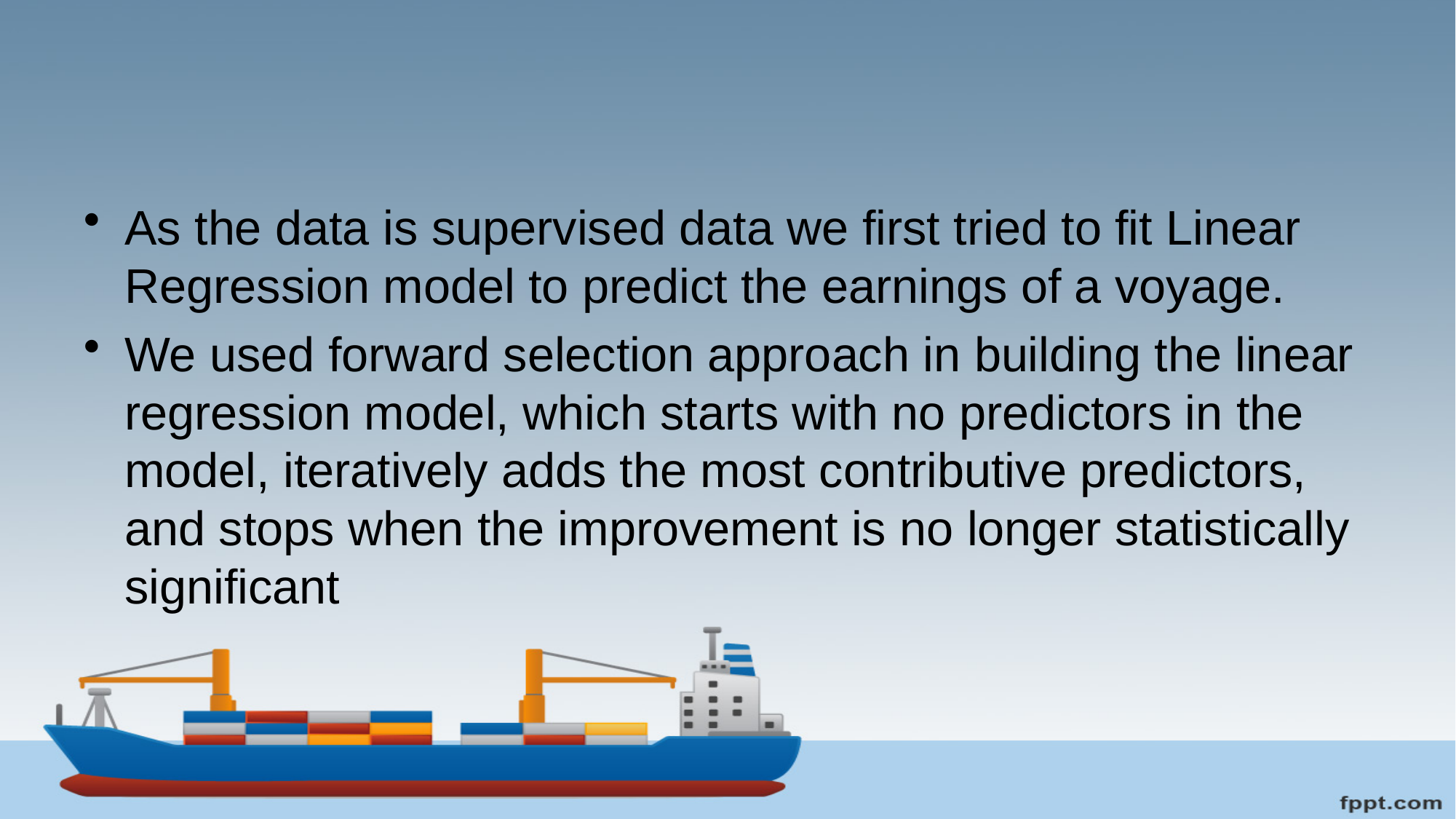

#
As the data is supervised data we first tried to fit Linear Regression model to predict the earnings of a voyage.
We used forward selection approach in building the linear regression model, which starts with no predictors in the model, iteratively adds the most contributive predictors, and stops when the improvement is no longer statistically significant